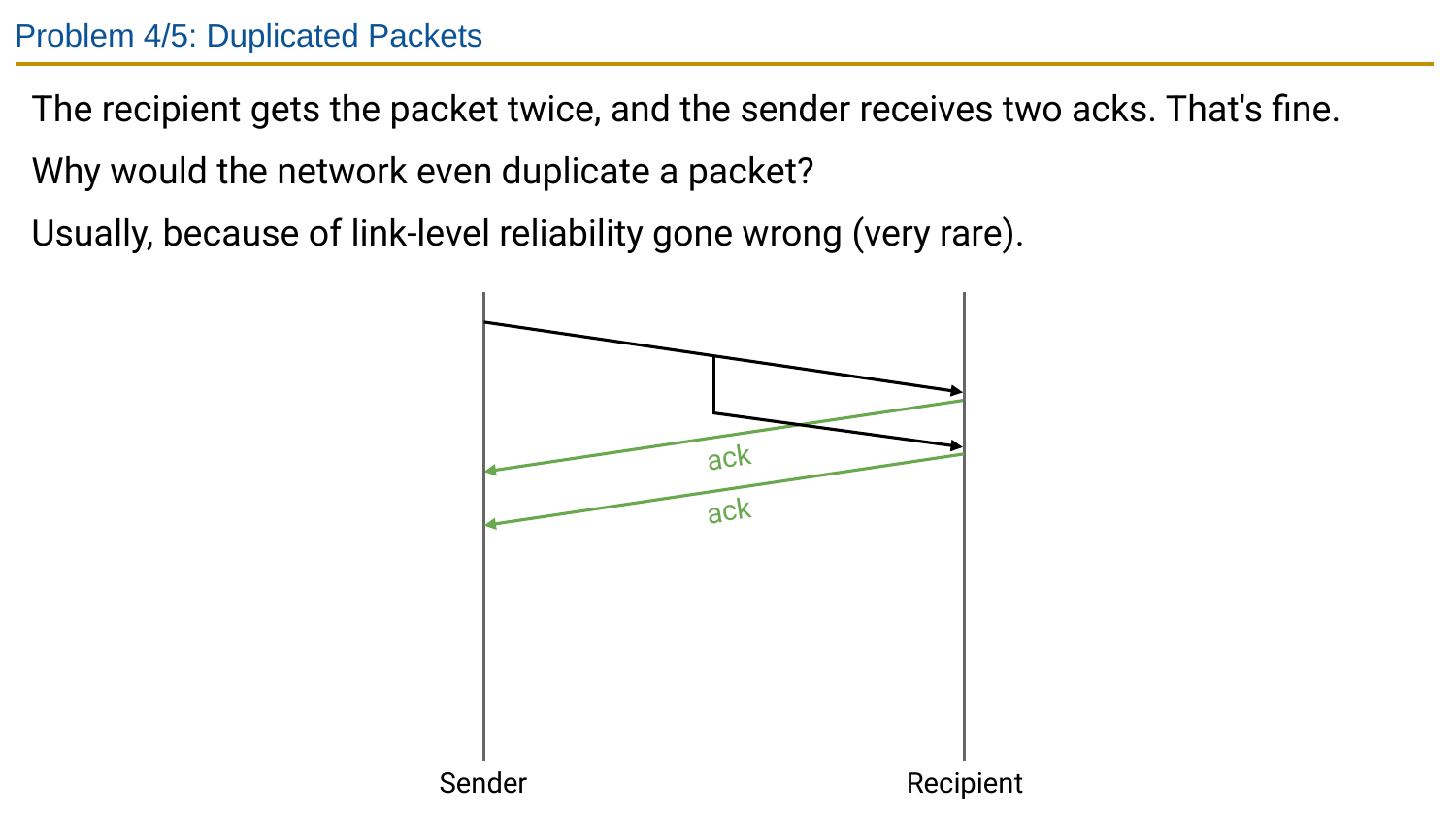

# Problem 4/5: Duplicated Packets
The recipient gets the packet twice, and the sender receives two acks. That's fine.
Why would the network even duplicate a packet?
Usually, because of link-level reliability gone wrong (very rare).
ack
ack
Sender
Recipient